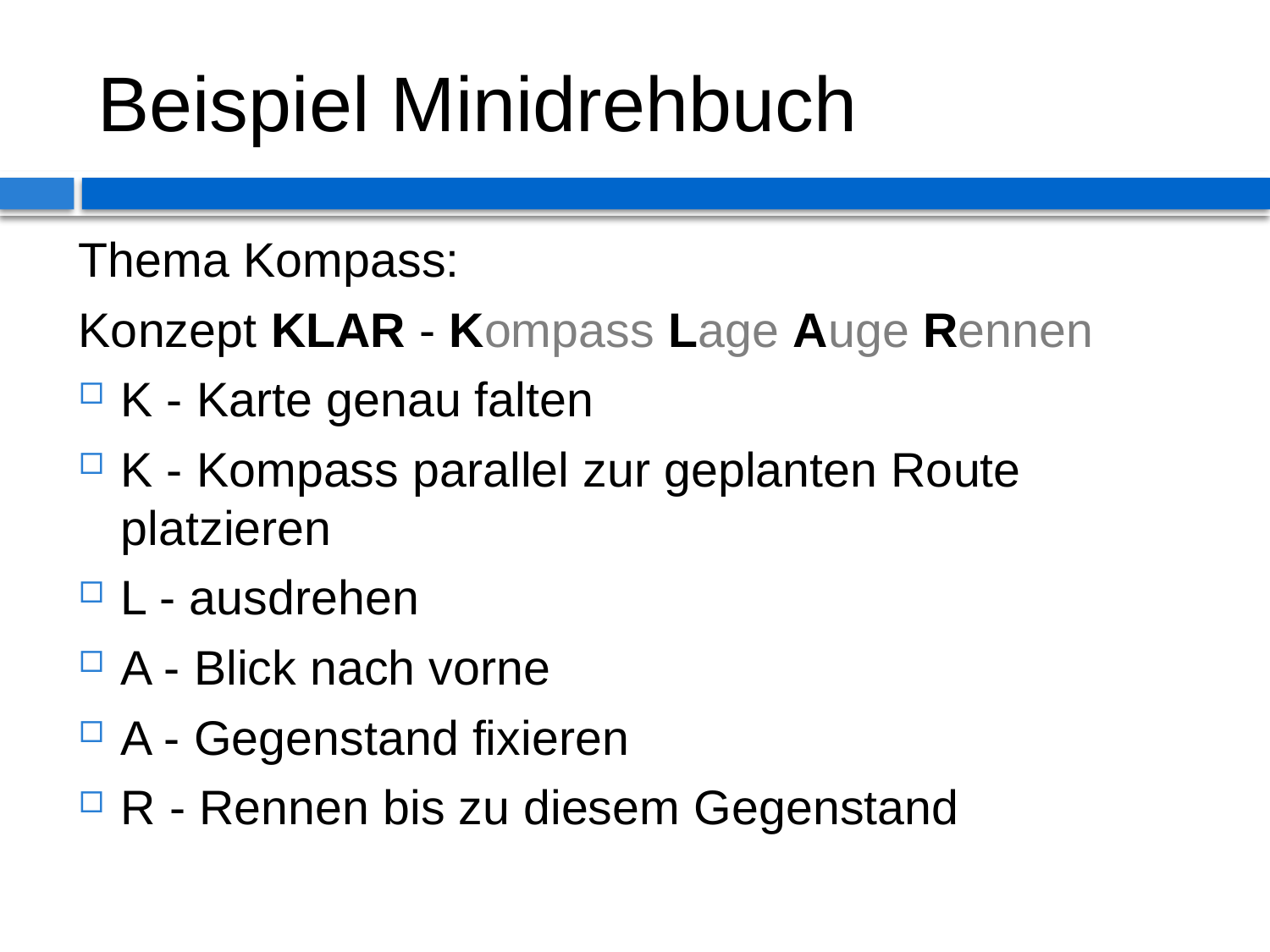

# Beispiel Minidrehbuch
Thema Kompass:
Konzept KLAR - Kompass Lage Auge Rennen
K - Karte genau falten
K - Kompass parallel zur geplanten Route platzieren
L - ausdrehen
A - Blick nach vorne
A - Gegenstand fixieren
R - Rennen bis zu diesem Gegenstand